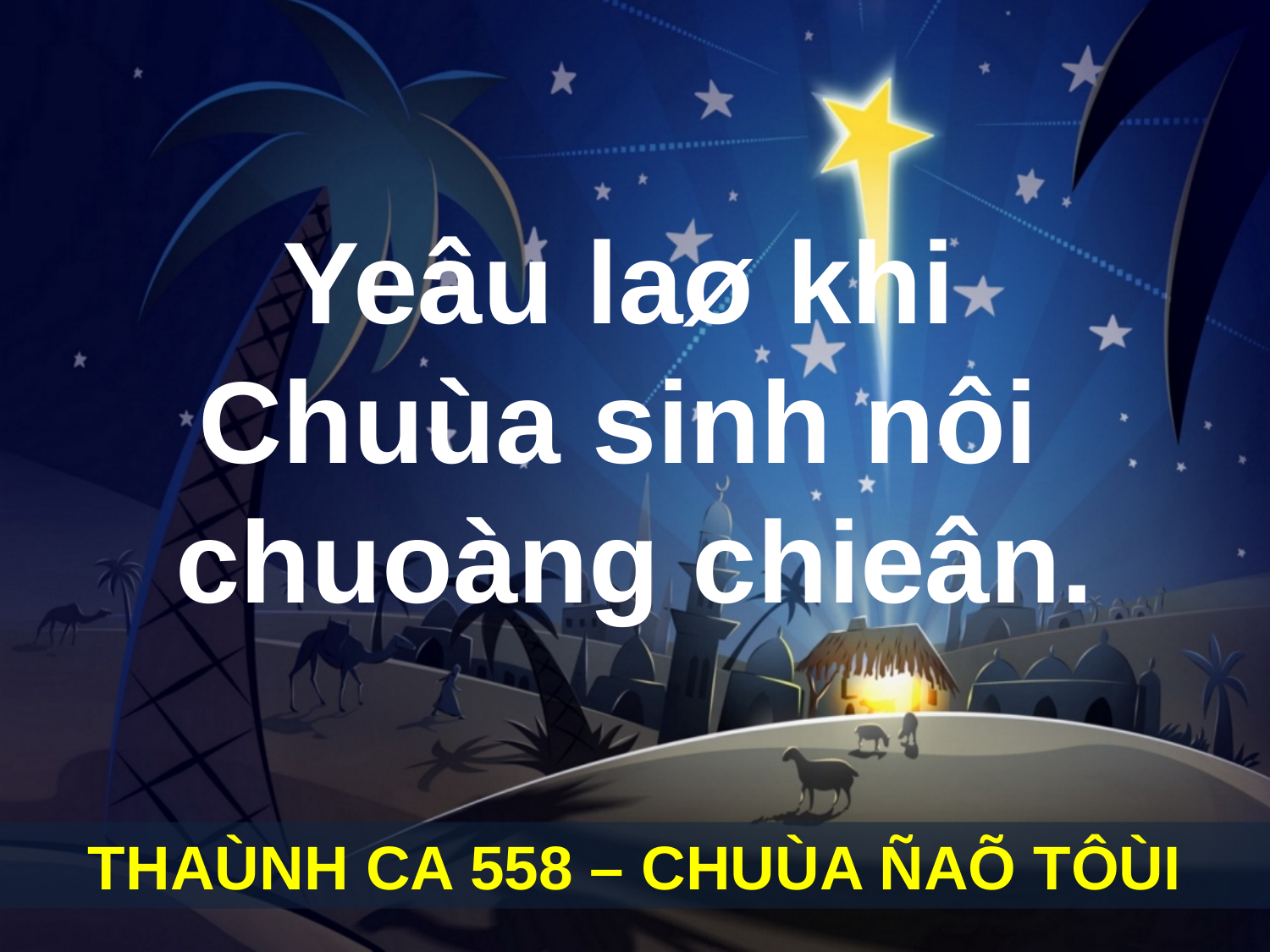

Yeâu laø khi
Chuùa sinh nôi
chuoàng chieân.
THAÙNH CA 558 – CHUÙA ÑAÕ TÔÙI